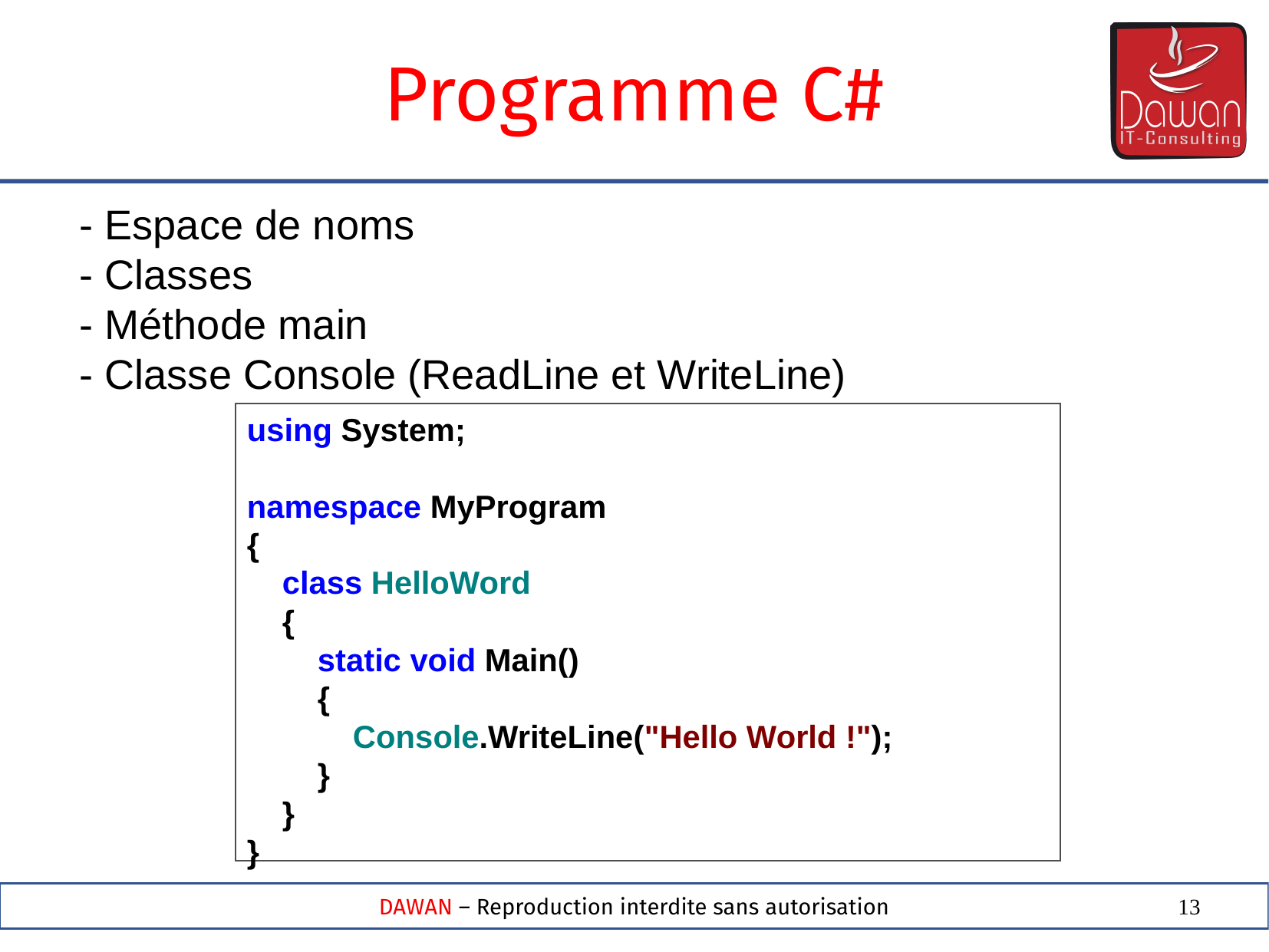

Programme C#
- Espace de noms
- Classes
- Méthode main
- Classe Console (ReadLine et WriteLine)
using System;
namespace MyProgram
{
    class HelloWord
    {
        static void Main()
        {
            Console.WriteLine("Hello World !");
        }
    }
}
13